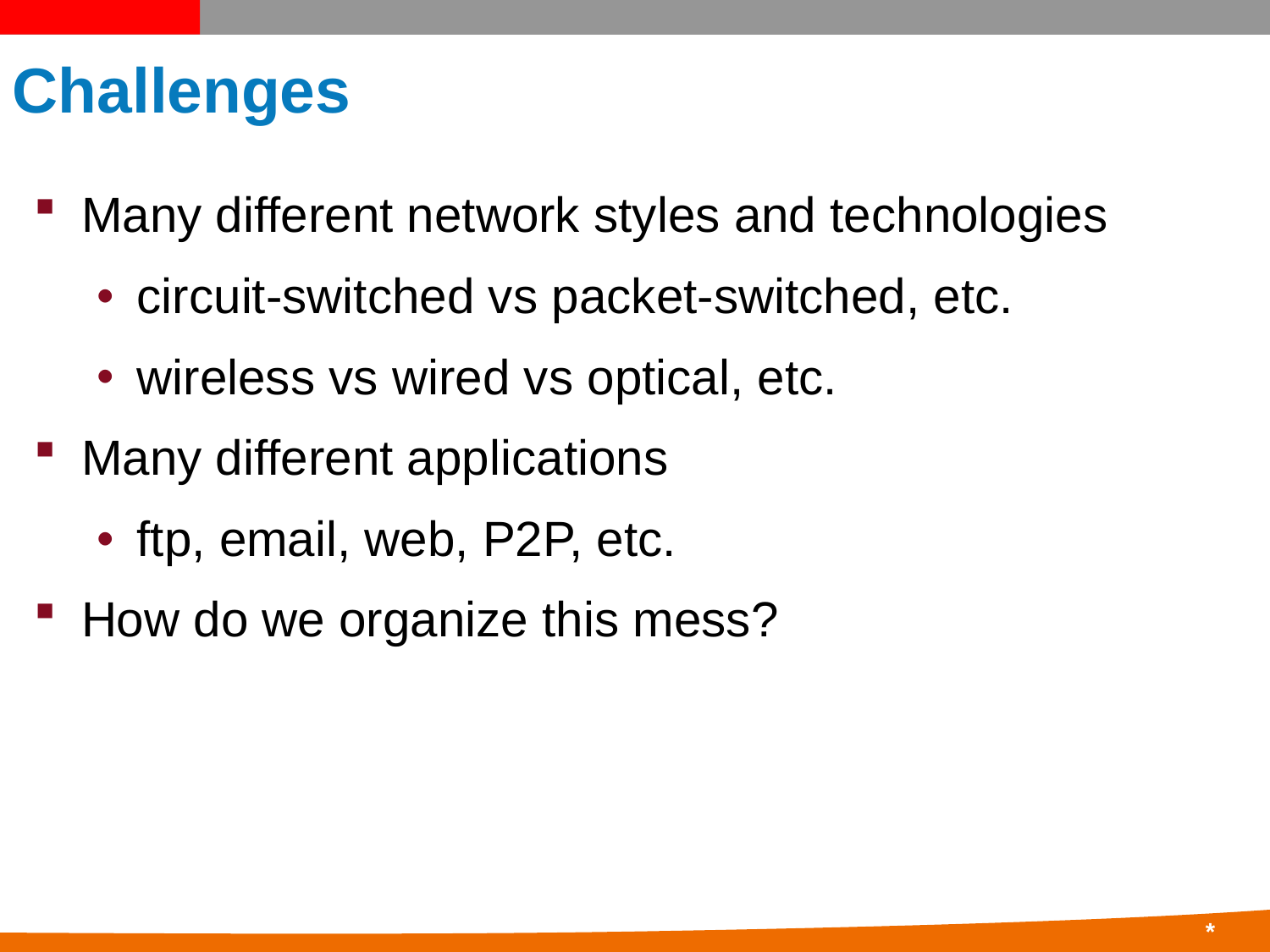

# Challenges
Many different network styles and technologies
circuit-switched vs packet-switched, etc.
wireless vs wired vs optical, etc.
Many different applications
ftp, email, web, P2P, etc.
How do we organize this mess?